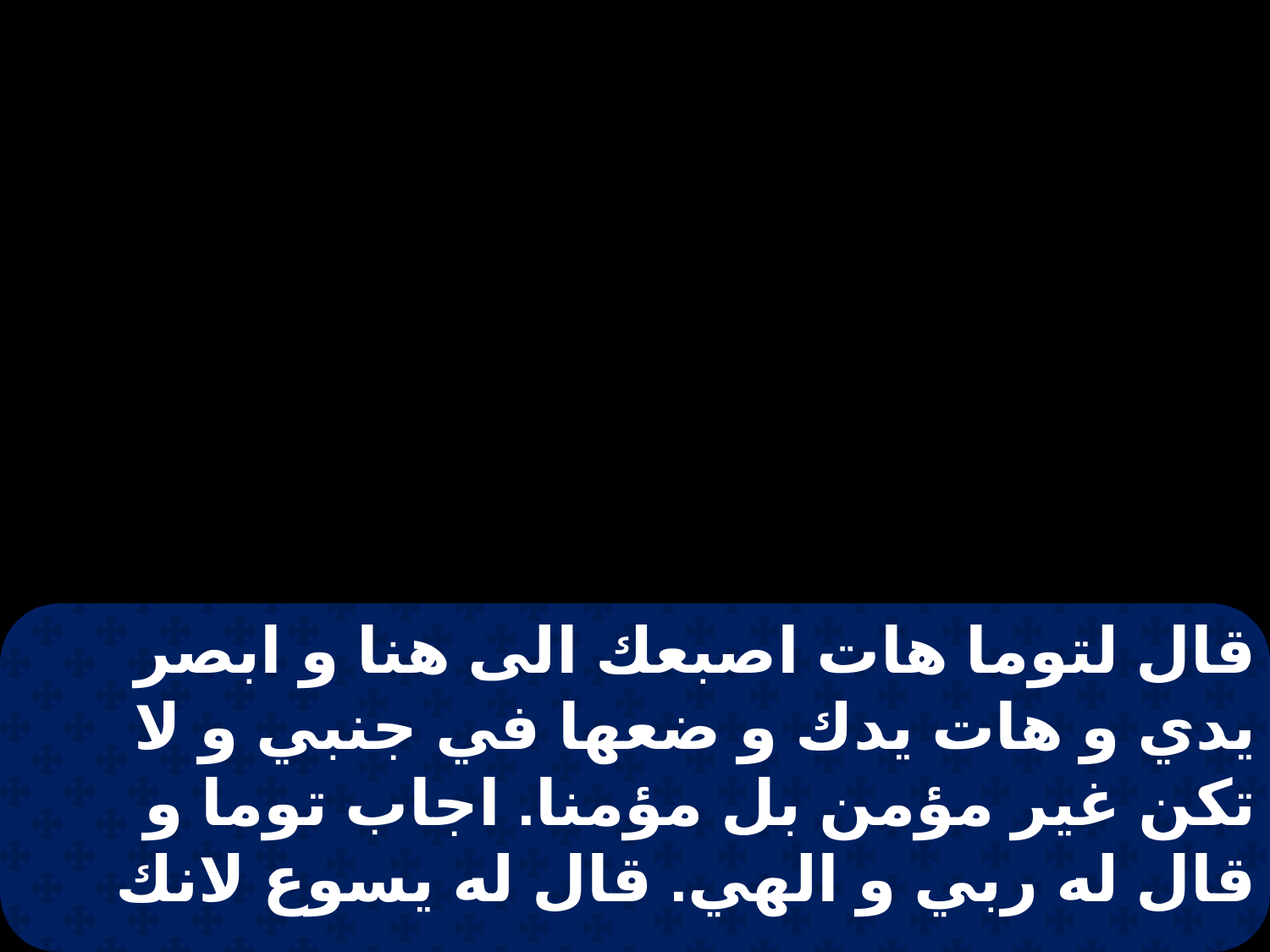

قال لتوما هات اصبعك الى هنا و ابصر يدي و هات يدك و ضعها في جنبي و لا تكن غير مؤمن بل مؤمنا. اجاب توما و قال له ربي و الهي. قال له يسوع لانك